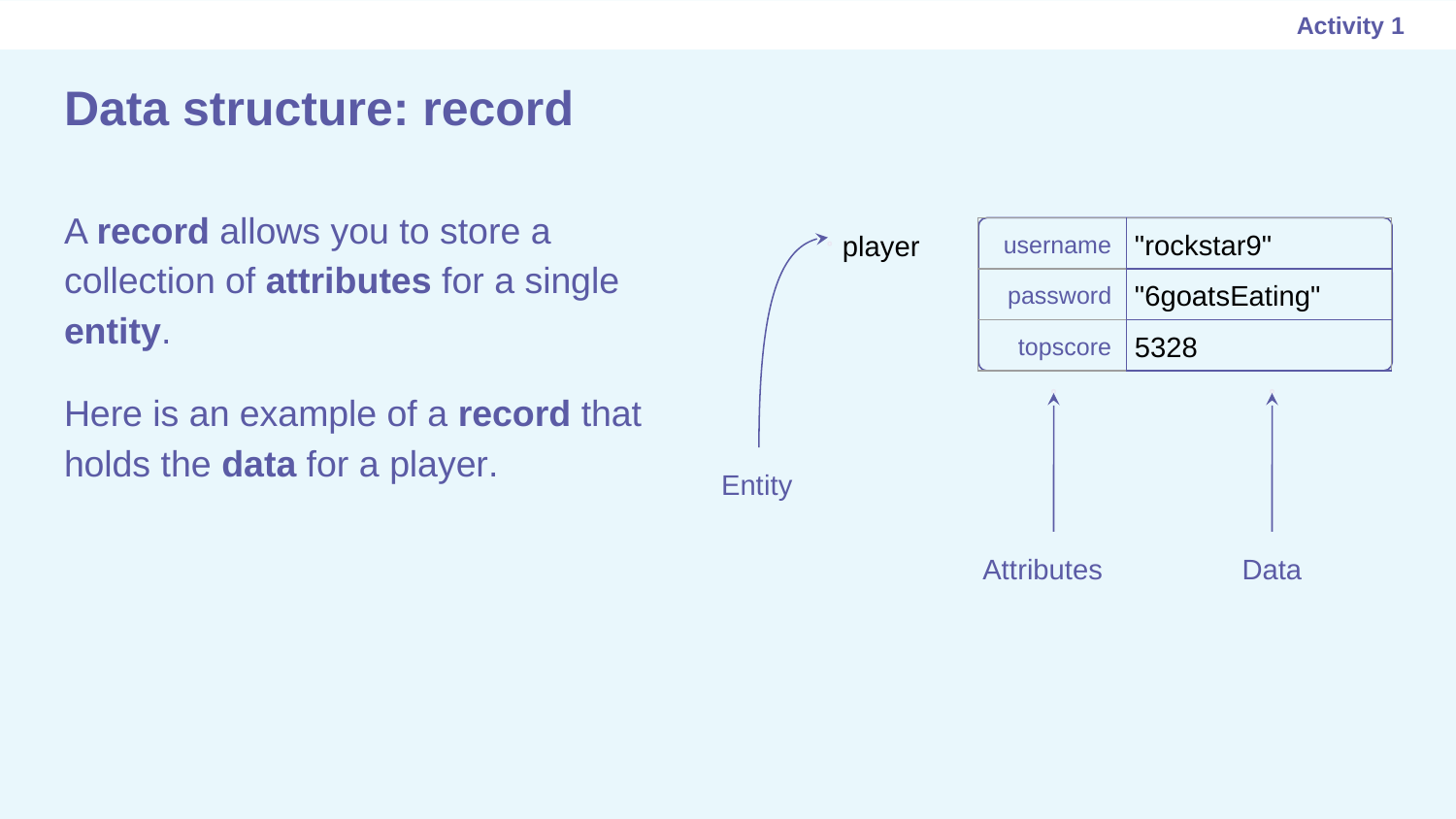

Activity 1
# Data structure: record
A record allows you to store a collection of attributes for a single entity.
Here is an example of a record that holds the data for a player.
player

| username | "rockstar9" |
| --- | --- |
| password | "6goatsEating" |
| topscore | 5328 |

Entity
Attributes
Data